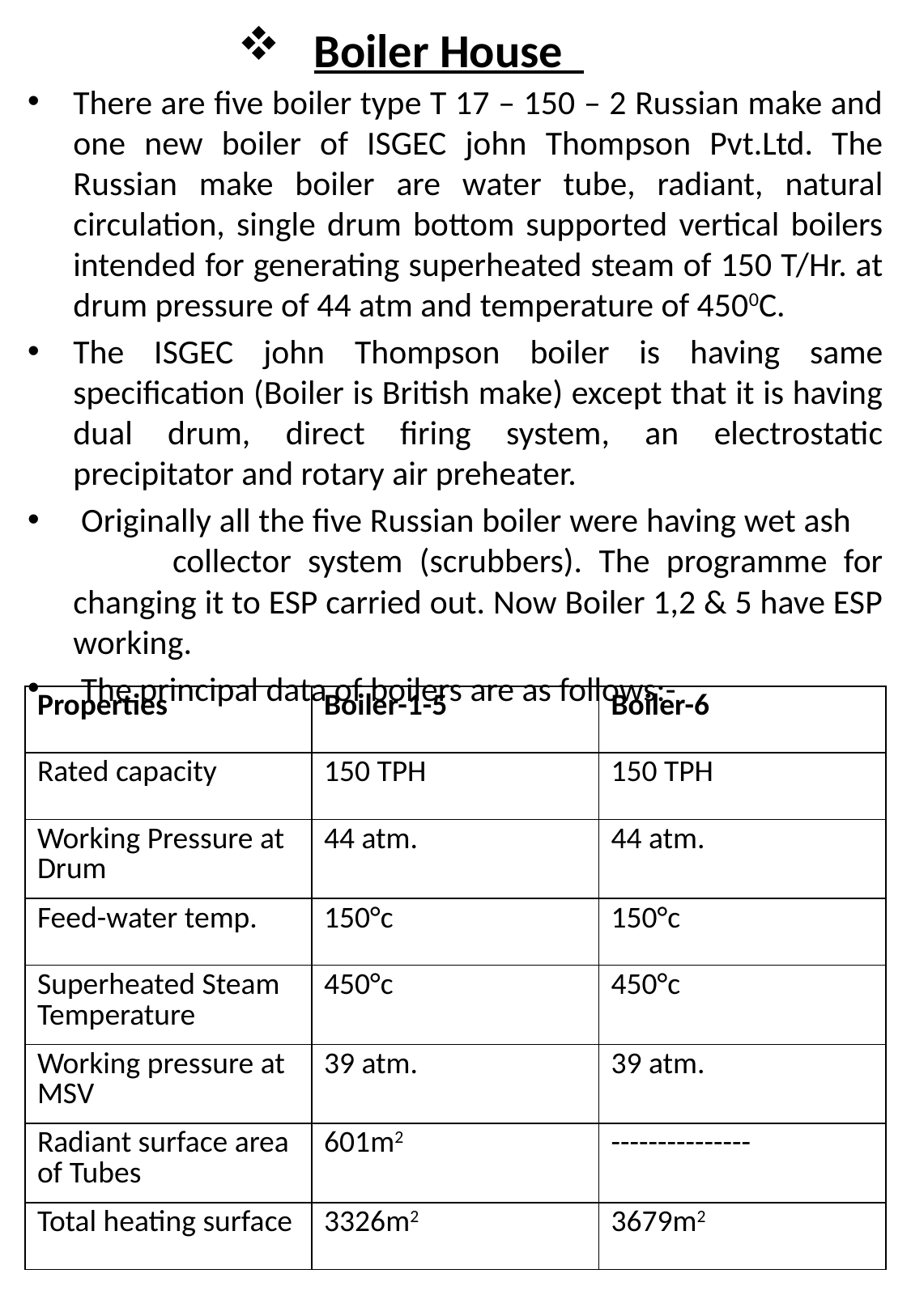

# Boiler House
There are five boiler type T 17 – 150 – 2 Russian make and one new boiler of ISGEC john Thompson Pvt.Ltd. The Russian make boiler are water tube, radiant, natural circulation, single drum bottom supported vertical boilers intended for generating superheated steam of 150 T/Hr. at drum pressure of 44 atm and temperature of 4500C.
The ISGEC john Thompson boiler is having same specification (Boiler is British make) except that it is having dual drum, direct firing system, an electrostatic precipitator and rotary air preheater.
 Originally all the five Russian boiler were having wet ash           collector system (scrubbers). The programme for changing it to ESP carried out. Now Boiler 1,2 & 5 have ESP working.
 The principal data of boilers are as follows:-

| Properties | Boiler-1-5 | Boiler-6 |
| --- | --- | --- |
| Rated capacity | 150 TPH | 150 TPH |
| Working Pressure at Drum | 44 atm. | 44 atm. |
| Feed-water temp. | 150°c | 150°c |
| Superheated Steam Temperature | 450°c | 450°c |
| Working pressure at MSV | 39 atm. | 39 atm. |
| Radiant surface area of Tubes | 601m2 | --------------- |
| Total heating surface | 3326m2 | 3679m2 |